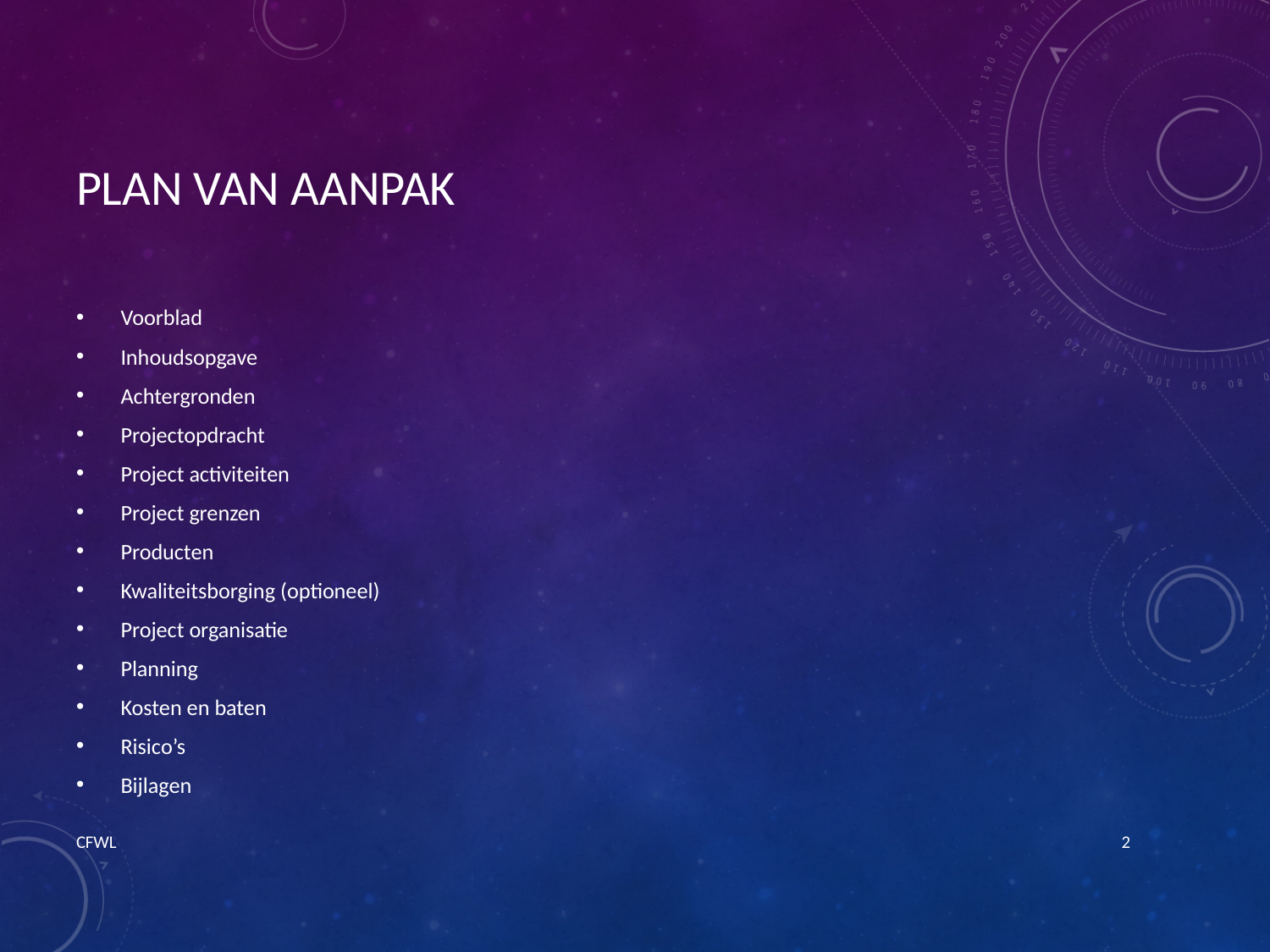

# PLAN VAN AANPAK
Voorblad
Inhoudsopgave
Achtergronden
Projectopdracht
Project activiteiten
Project grenzen
Producten
Kwaliteitsborging (optioneel)
Project organisatie
Planning
Kosten en baten
Risico’s
Bijlagen

CFWL
2